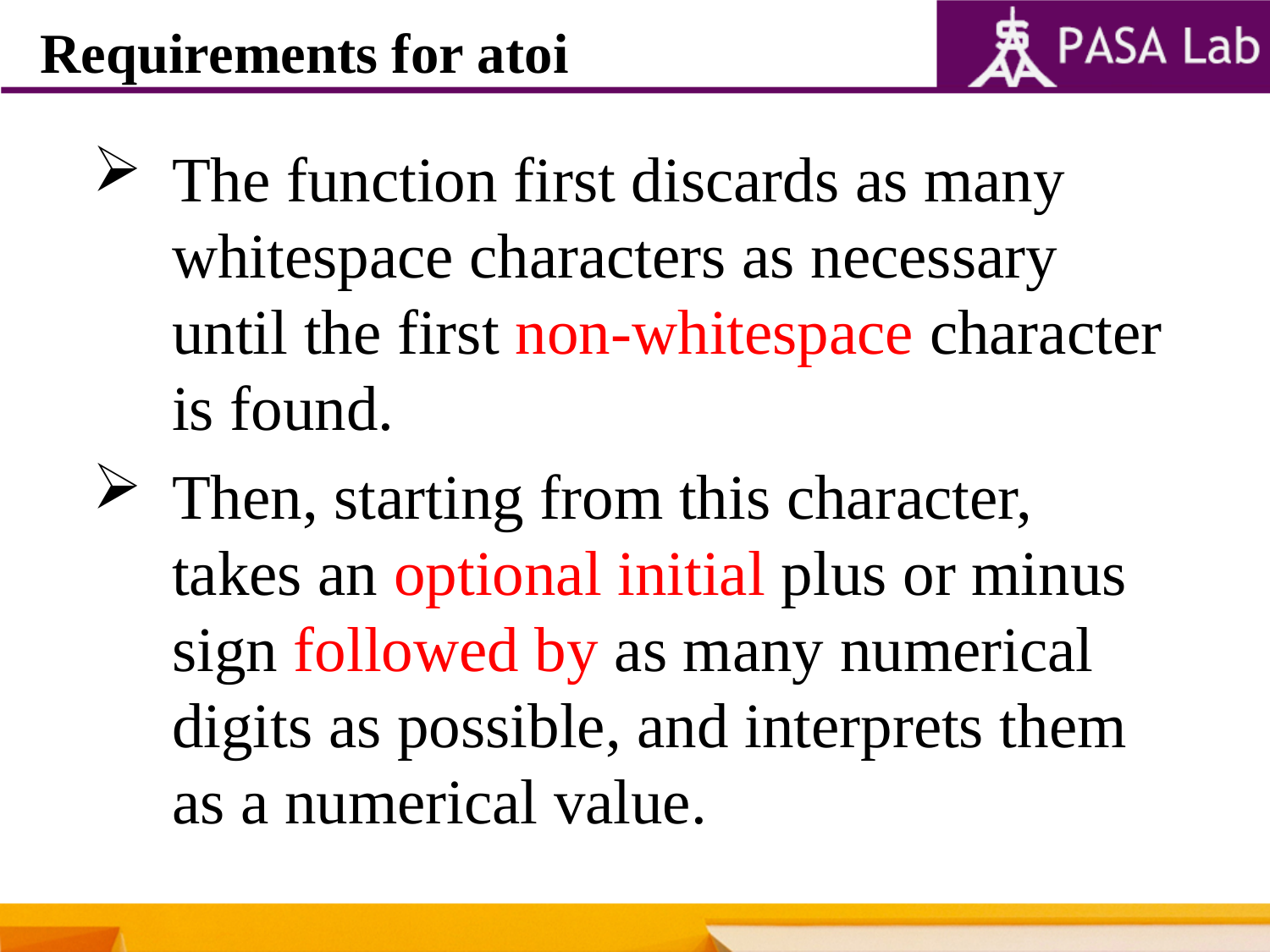

Requirements for atoi
The function first discards as many whitespace characters as necessary until the first non-whitespace character is found.
Then, starting from this character, takes an optional initial plus or minus sign followed by as many numerical digits as possible, and interprets them as a numerical value.